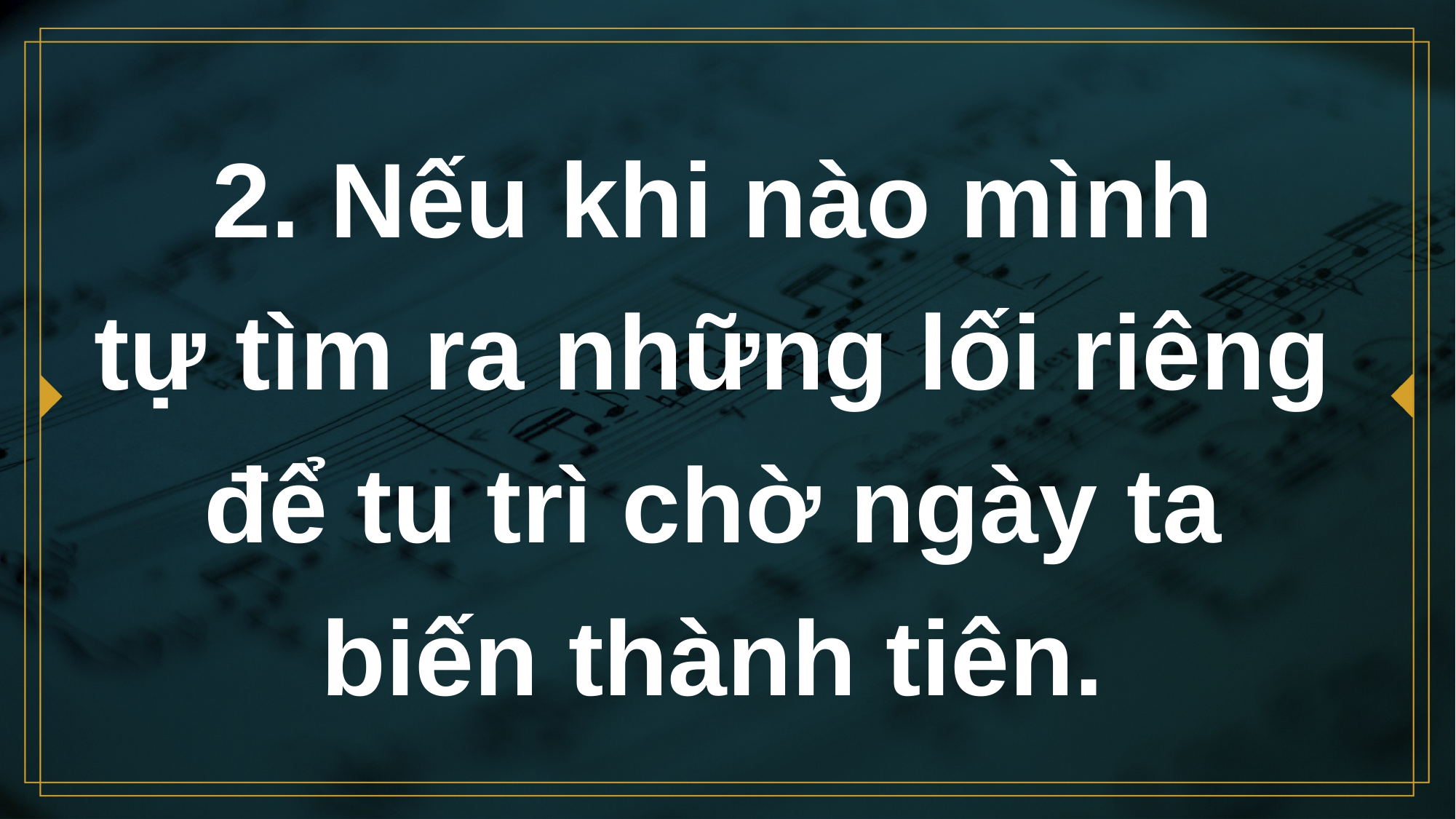

# 2. Nếu khi nào mình tự tìm ra những lối riêng
để tu trì chờ ngày ta
biến thành tiên.